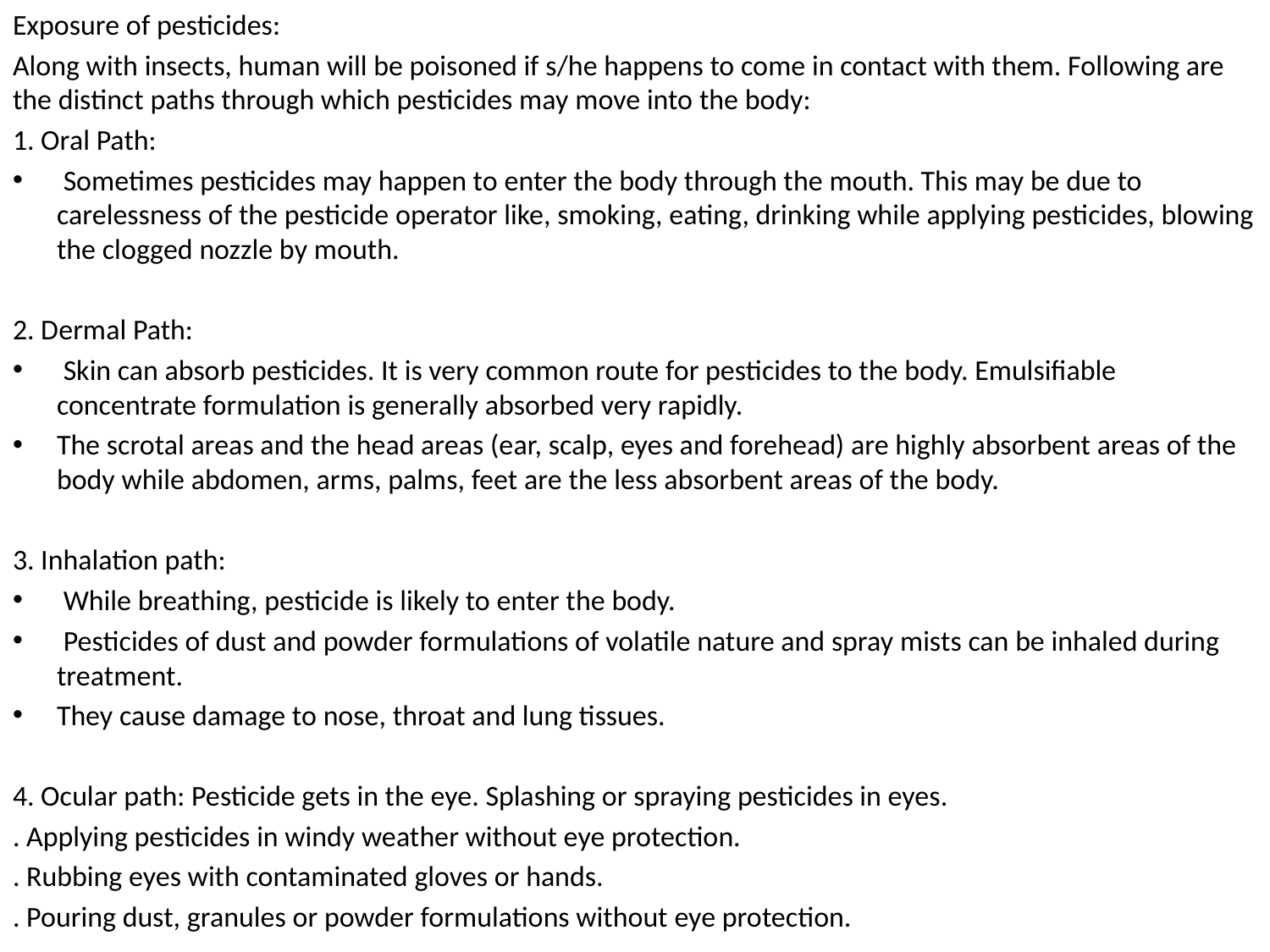

Exposure of pesticides:
Along with insects, human will be poisoned if s/he happens to come in contact with them. Following are the distinct paths through which pesticides may move into the body:
1. Oral Path:
 Sometimes pesticides may happen to enter the body through the mouth. This may be due to carelessness of the pesticide operator like, smoking, eating, drinking while applying pesticides, blowing the clogged nozzle by mouth.

2. Dermal Path:
 Skin can absorb pesticides. It is very common route for pesticides to the body. Emulsifiable concentrate formulation is generally absorbed very rapidly.
The scrotal areas and the head areas (ear, scalp, eyes and forehead) are highly absorbent areas of the body while abdomen, arms, palms, feet are the less absorbent areas of the body.

3. Inhalation path:
 While breathing, pesticide is likely to enter the body.
 Pesticides of dust and powder formulations of volatile nature and spray mists can be inhaled during treatment.
They cause damage to nose, throat and lung tissues.

4. Ocular path: Pesticide gets in the eye. Splashing or spraying pesticides in eyes.
. Applying pesticides in windy weather without eye protection.
. Rubbing eyes with contaminated gloves or hands.
. Pouring dust, granules or powder formulations without eye protection.